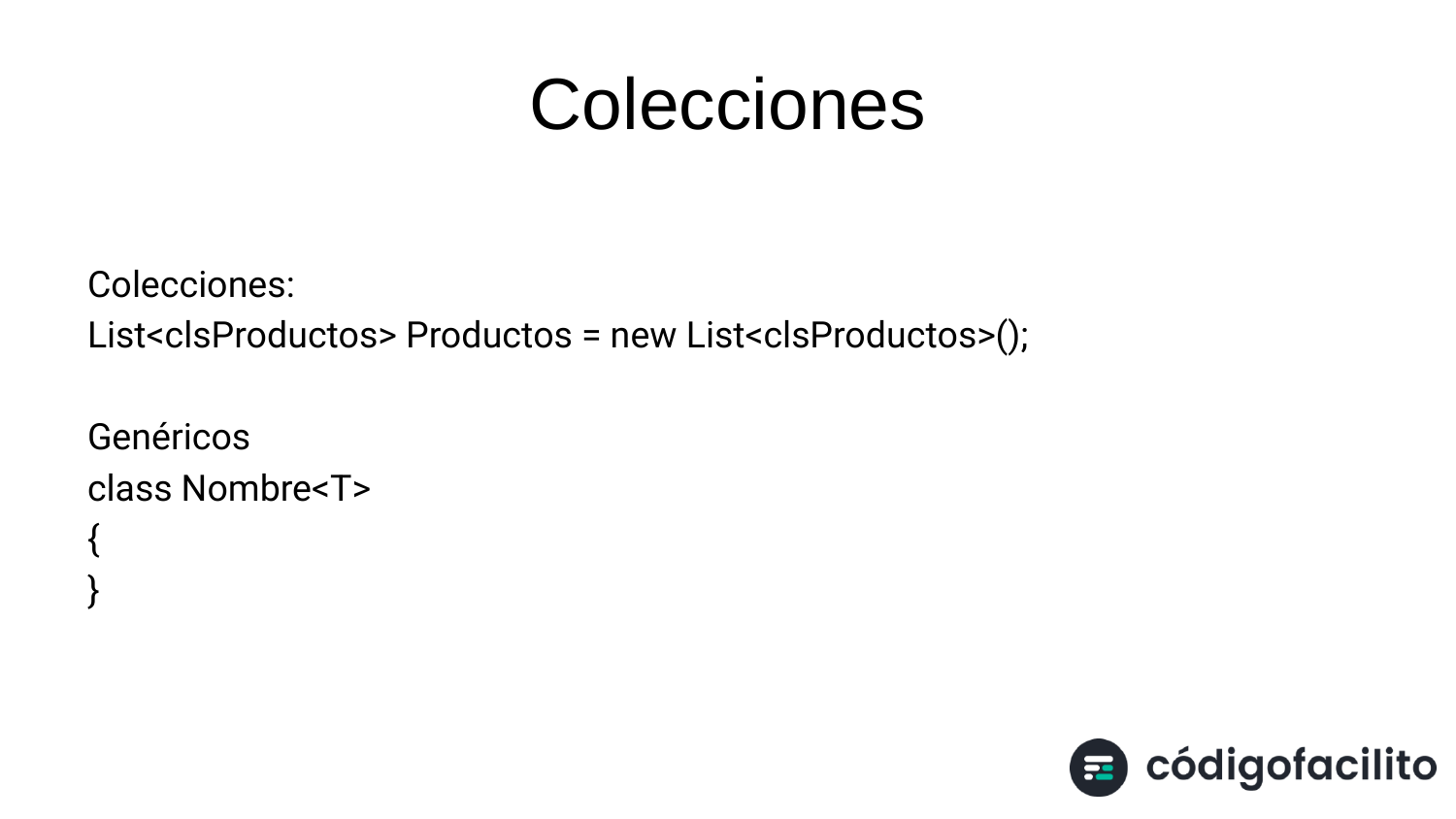

# Colecciones
Colecciones:
List<clsProductos> Productos = new List<clsProductos>();

Genéricos
class Nombre<T>
{
}